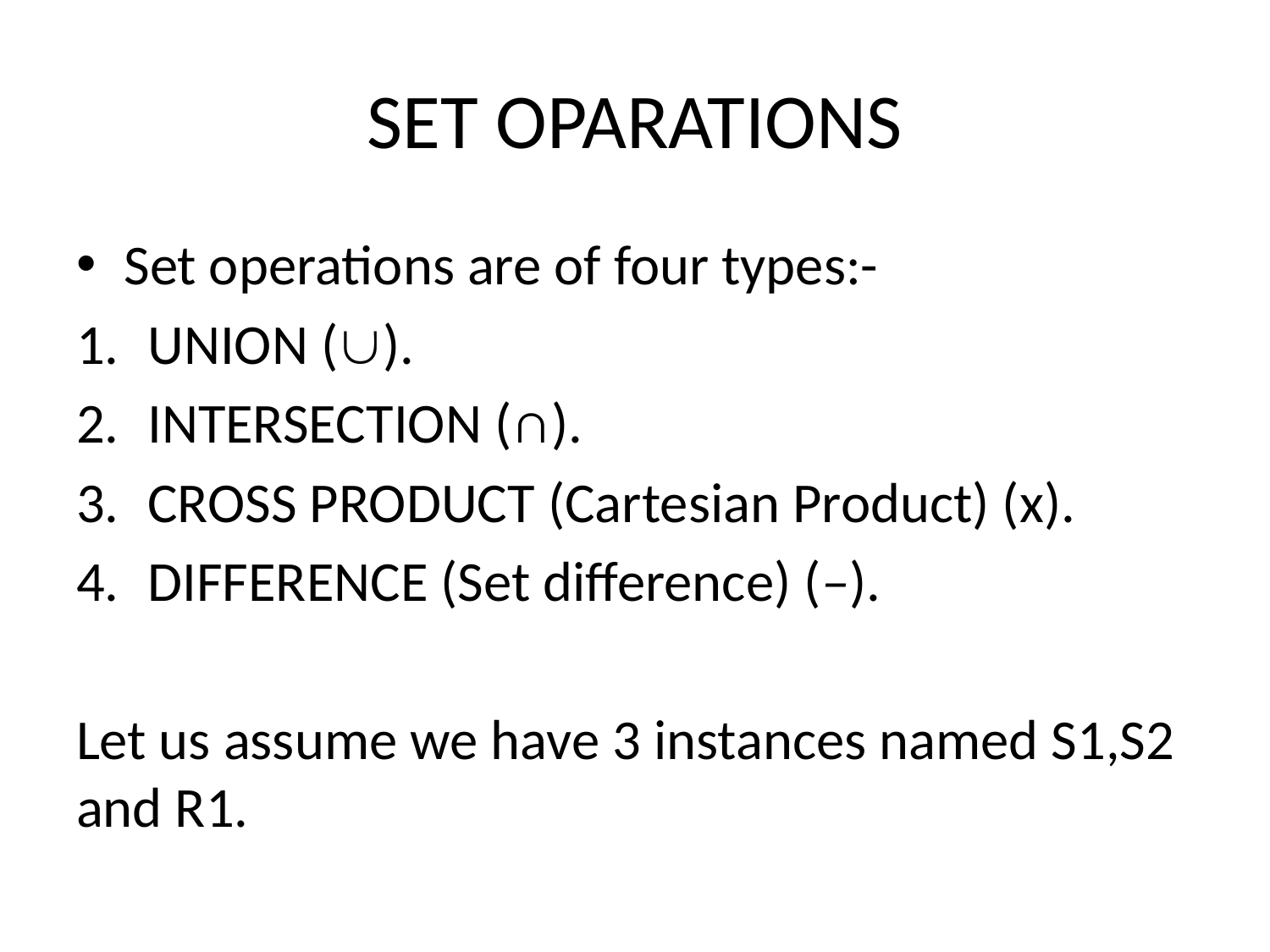

# SET OPARATIONS
Set operations are of four types:-
UNION (∪).
INTERSECTION (∩).
CROSS PRODUCT (Cartesian Product) (x).
DIFFERENCE (Set difference) (–).

Let us assume we have 3 instances named S1,S2 and R1.